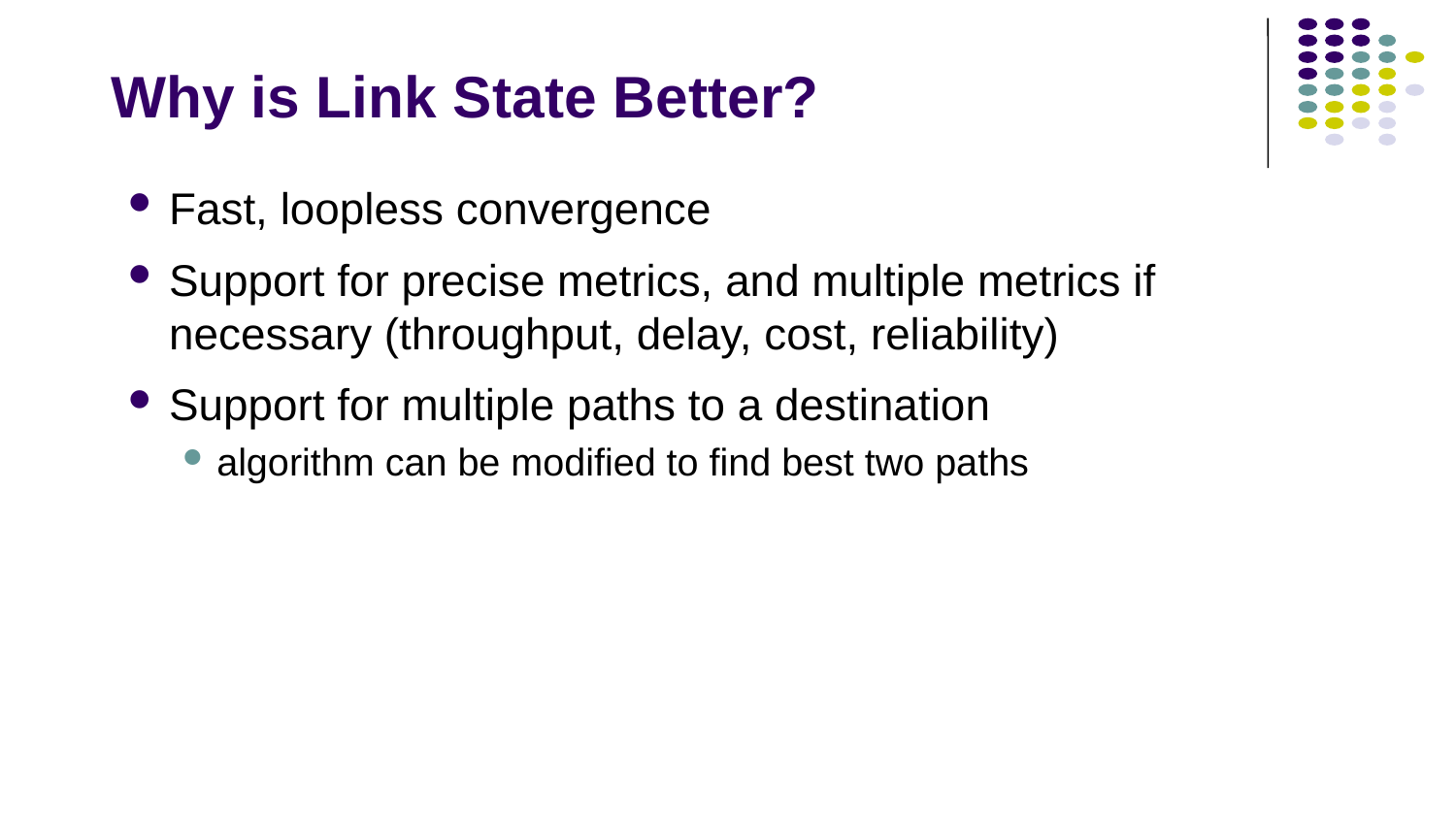

# Why is Link State Better?
Fast, loopless convergence
Support for precise metrics, and multiple metrics if necessary (throughput, delay, cost, reliability)
Support for multiple paths to a destination
algorithm can be modified to find best two paths